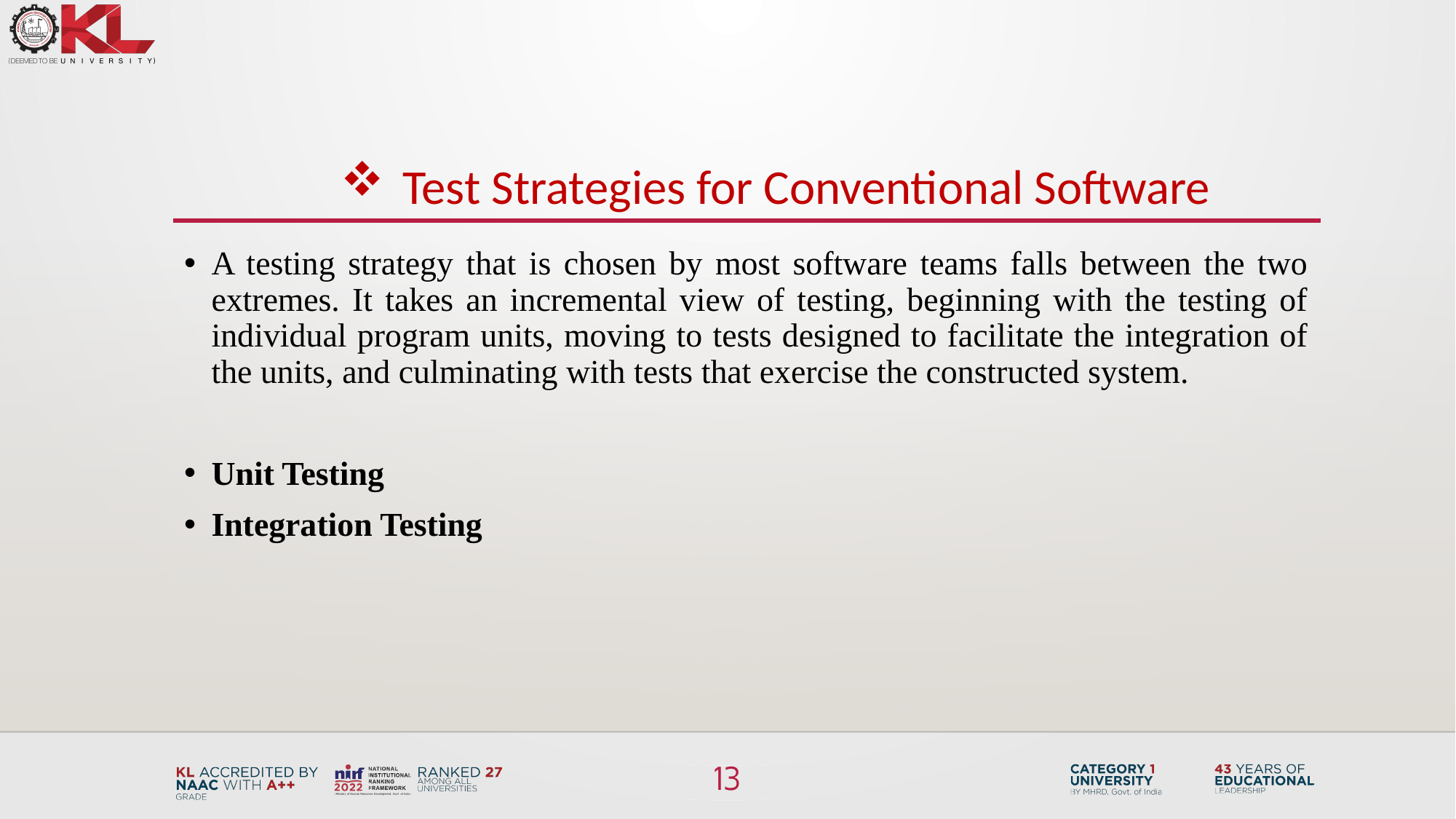

# Test Strategies for Conventional Software
A testing strategy that is chosen by most software teams falls between the two extremes. It takes an incremental view of testing, beginning with the testing of individual program units, moving to tests designed to facilitate the integration of the units, and culminating with tests that exercise the constructed system.

Unit Testing
Integration Testing

13